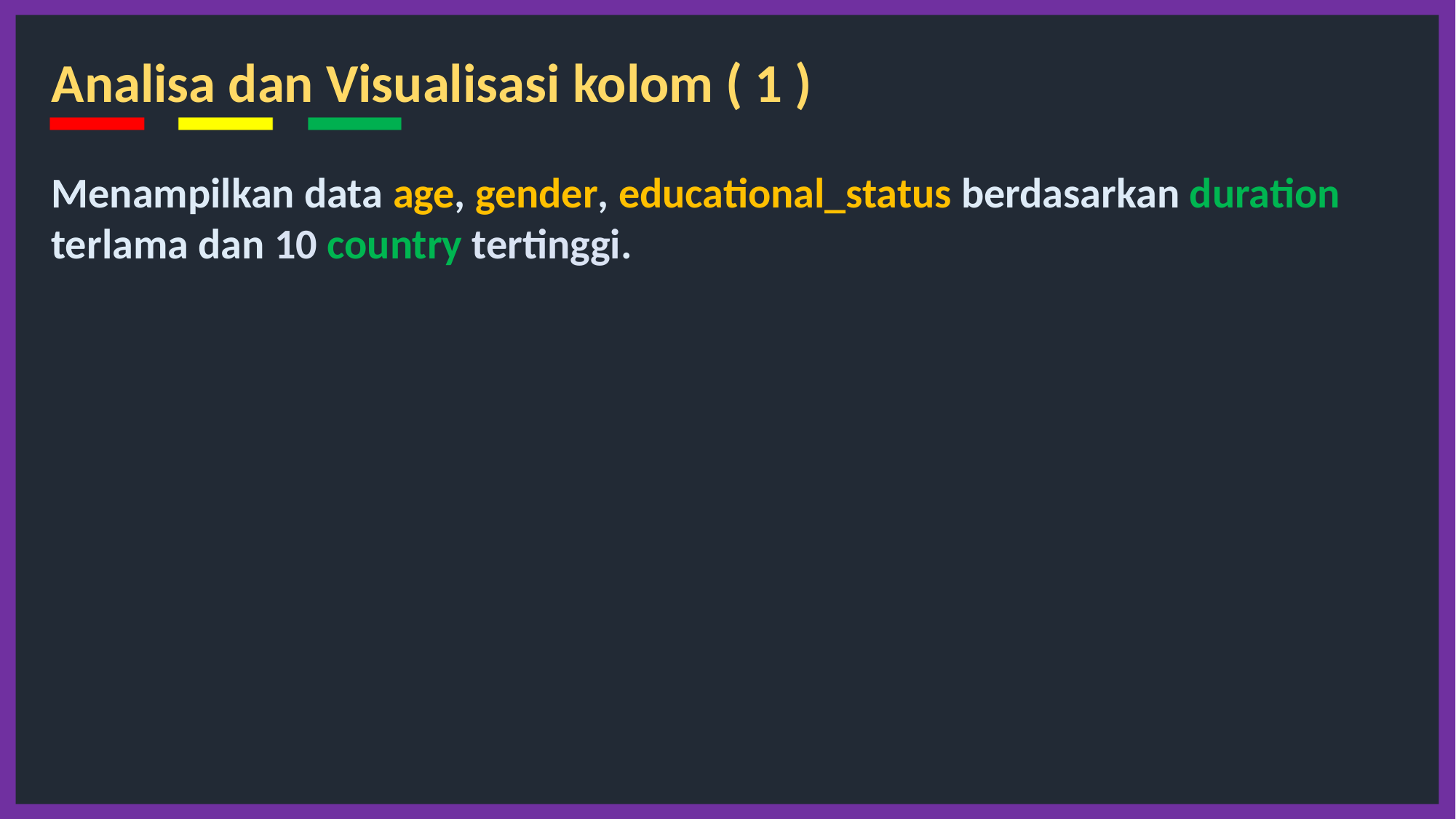

Analisa dan Visualisasi kolom ( 1 )
Menampilkan data age, gender, educational_status berdasarkan duration terlama dan 10 country tertinggi.